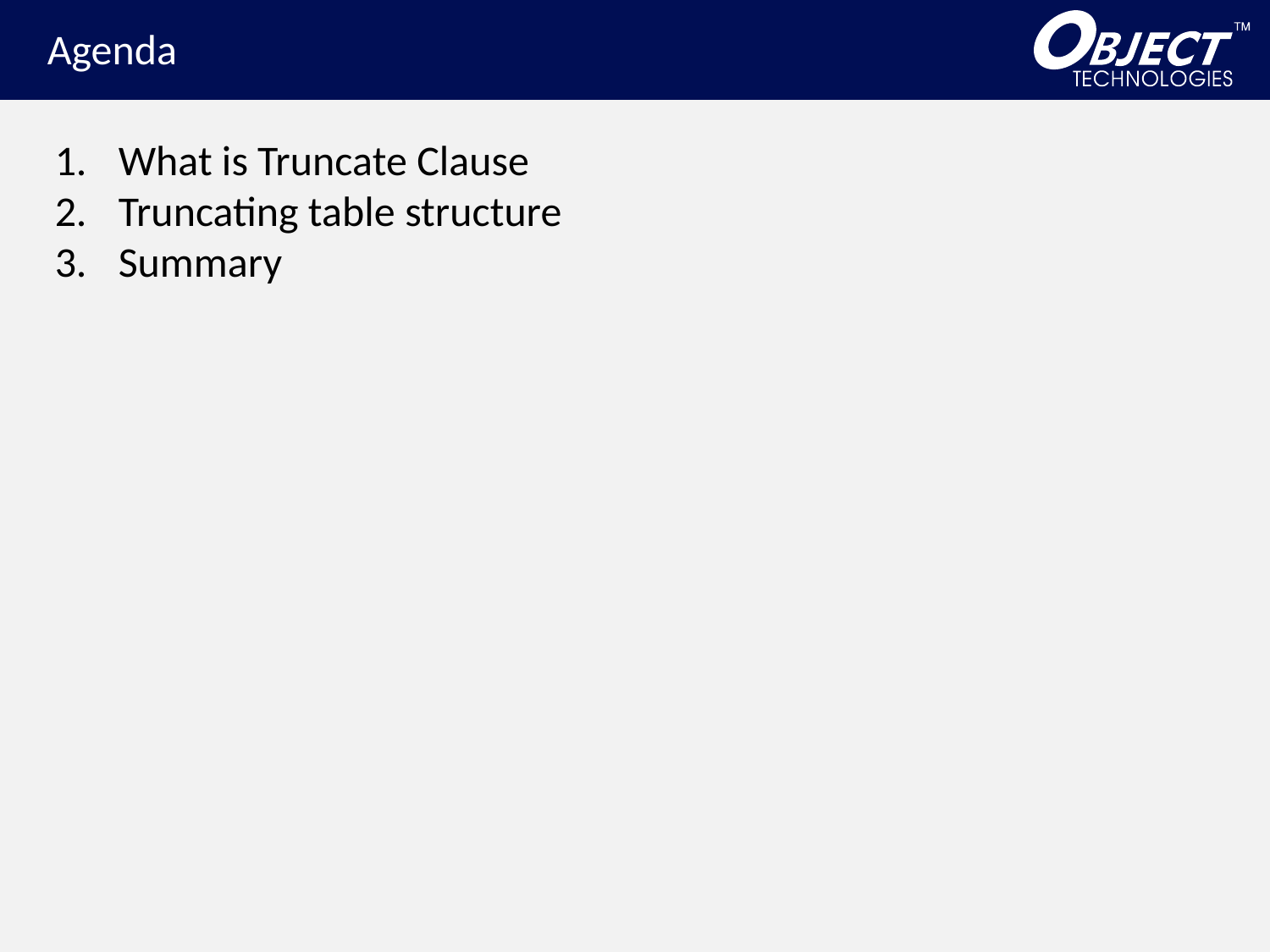

Agenda
What is Truncate Clause
Truncating table structure
Summary